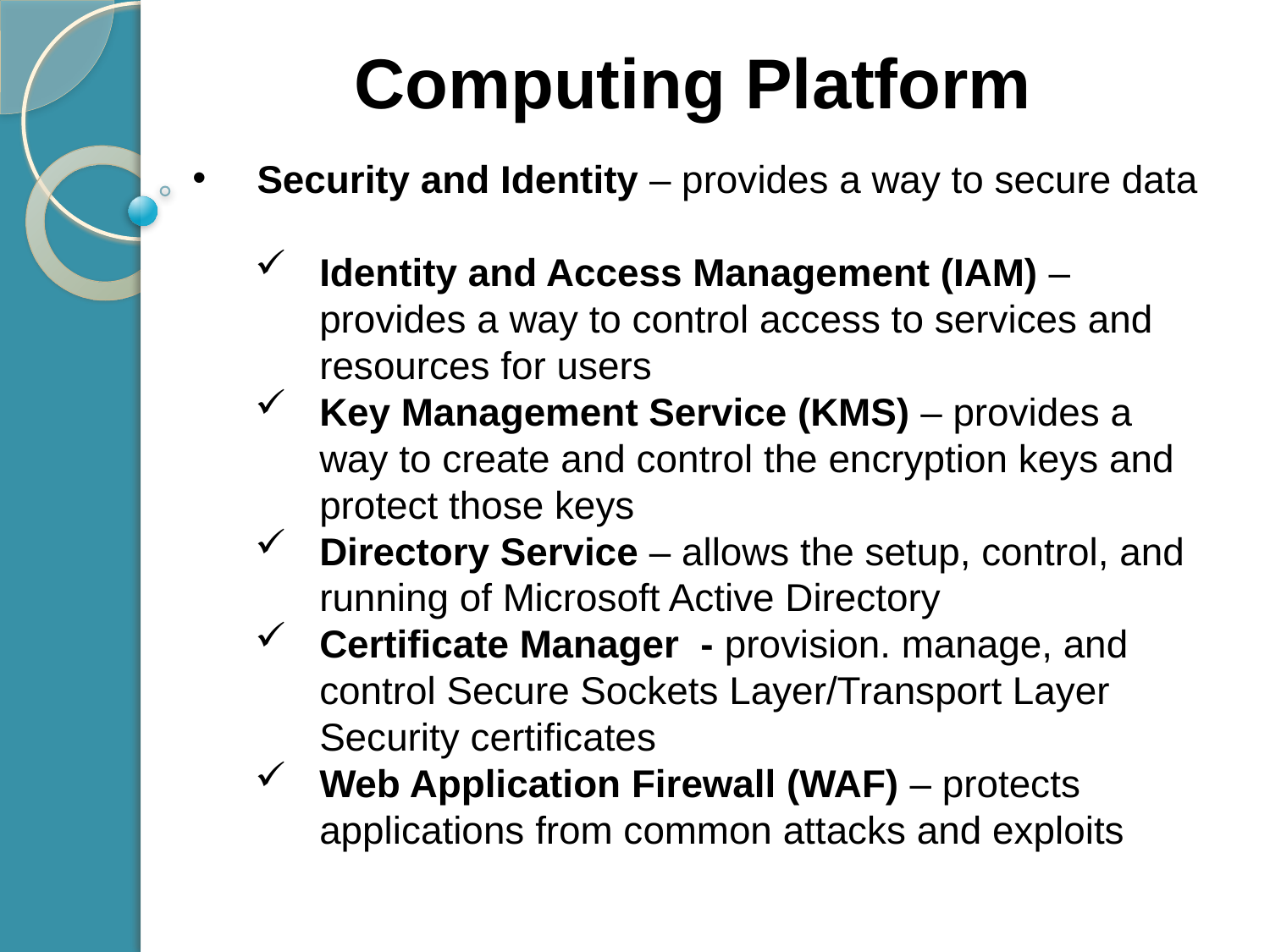

Computing Platform
Security and Identity – provides a way to secure data
Identity and Access Management (IAM) – provides a way to control access to services and resources for users
Key Management Service (KMS) – provides a way to create and control the encryption keys and protect those keys
Directory Service – allows the setup, control, and running of Microsoft Active Directory
Certificate Manager  - provision. manage, and control Secure Sockets Layer/Transport Layer Security certificates
Web Application Firewall (WAF) – protects applications from common attacks and exploits